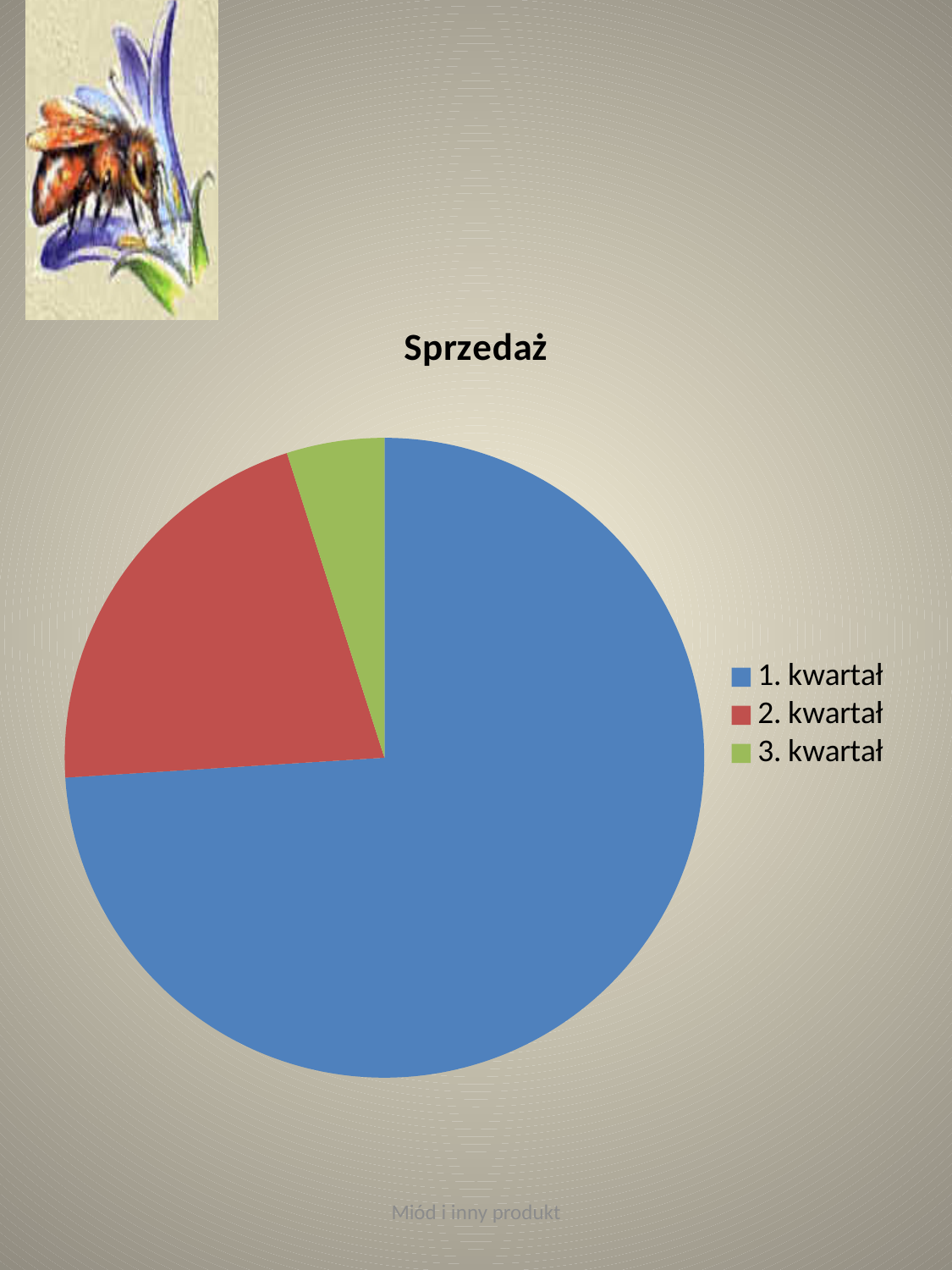

#

### Chart: Sprzedaż

| Category | Sprzedaż |
|---|---|
| 1. kwartał | 12.3 |
| 2. kwartał | 3.5 |
| 3. kwartał | 0.82 |
Miód i inny produkt